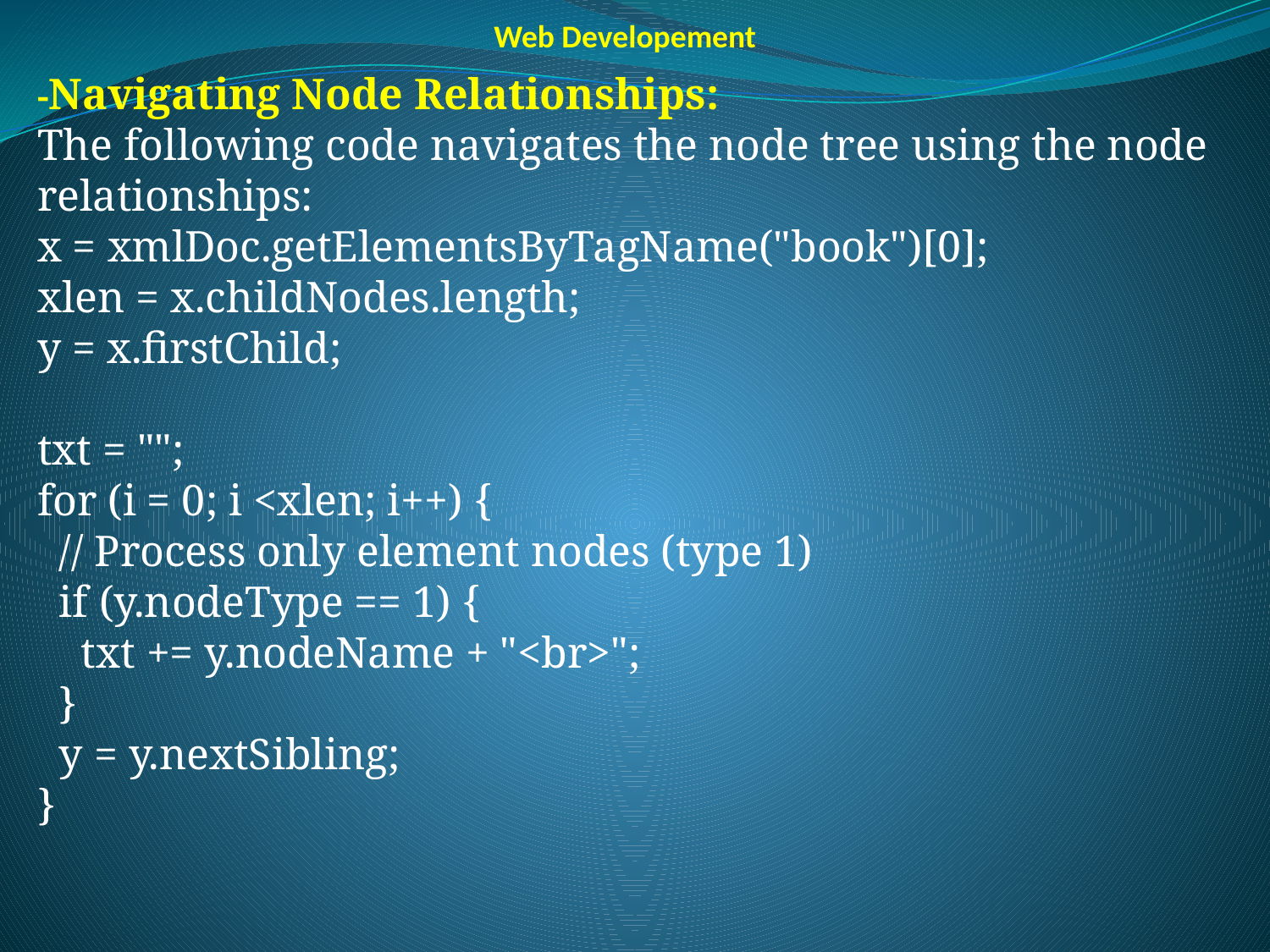

Web Developement
-Navigating Node Relationships:
The following code navigates the node tree using the node relationships:
x = xmlDoc.getElementsByTagName("book")[0];
xlen = x.childNodes.length;
y = x.firstChild;
txt = "";
for (i = 0; i <xlen; i++) {
  // Process only element nodes (type 1)
  if (y.nodeType == 1) {
    txt += y.nodeName + "<br>";
  }
  y = y.nextSibling;
}